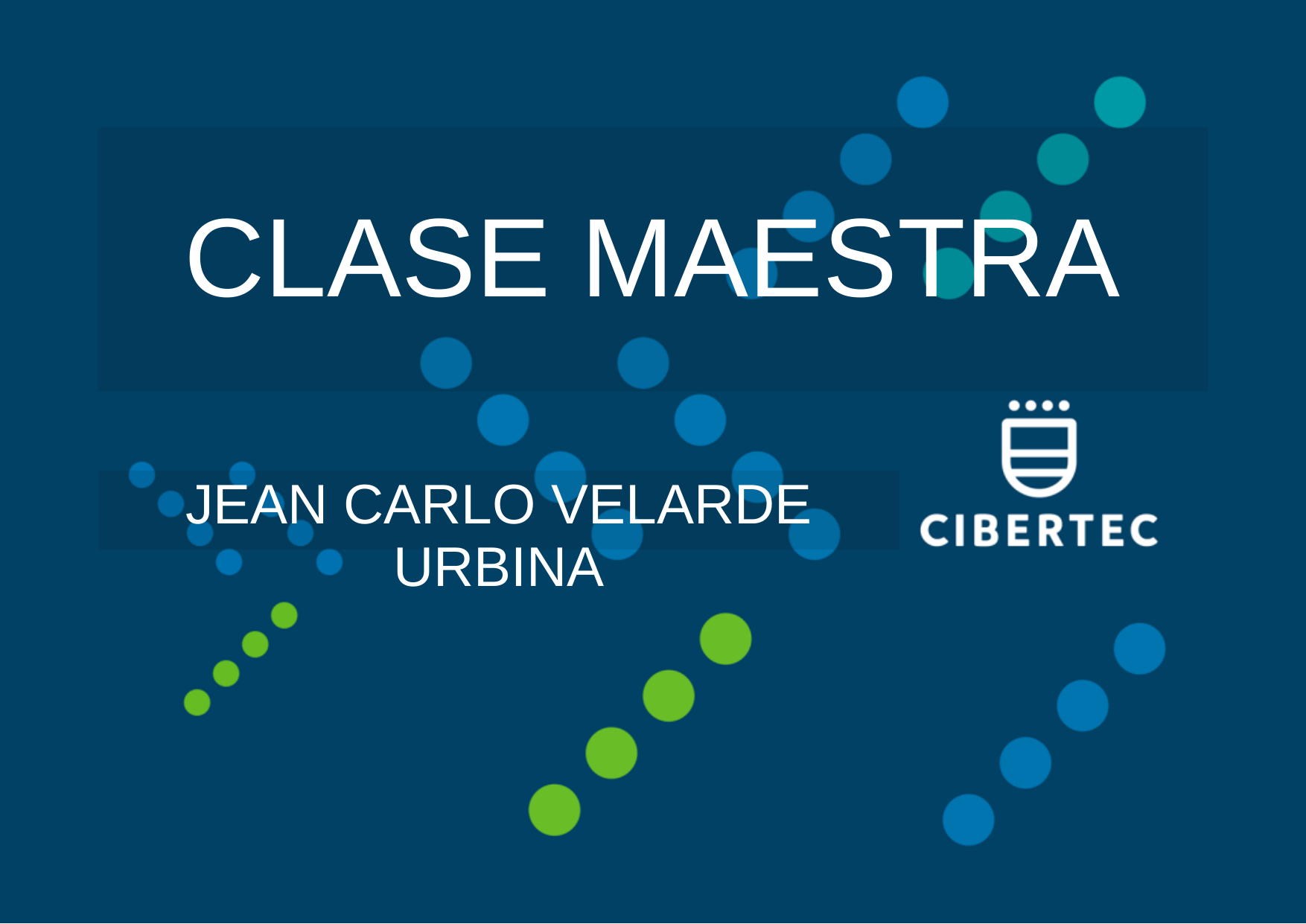

# Clase Maestra
Jean Carlo Velarde Urbina